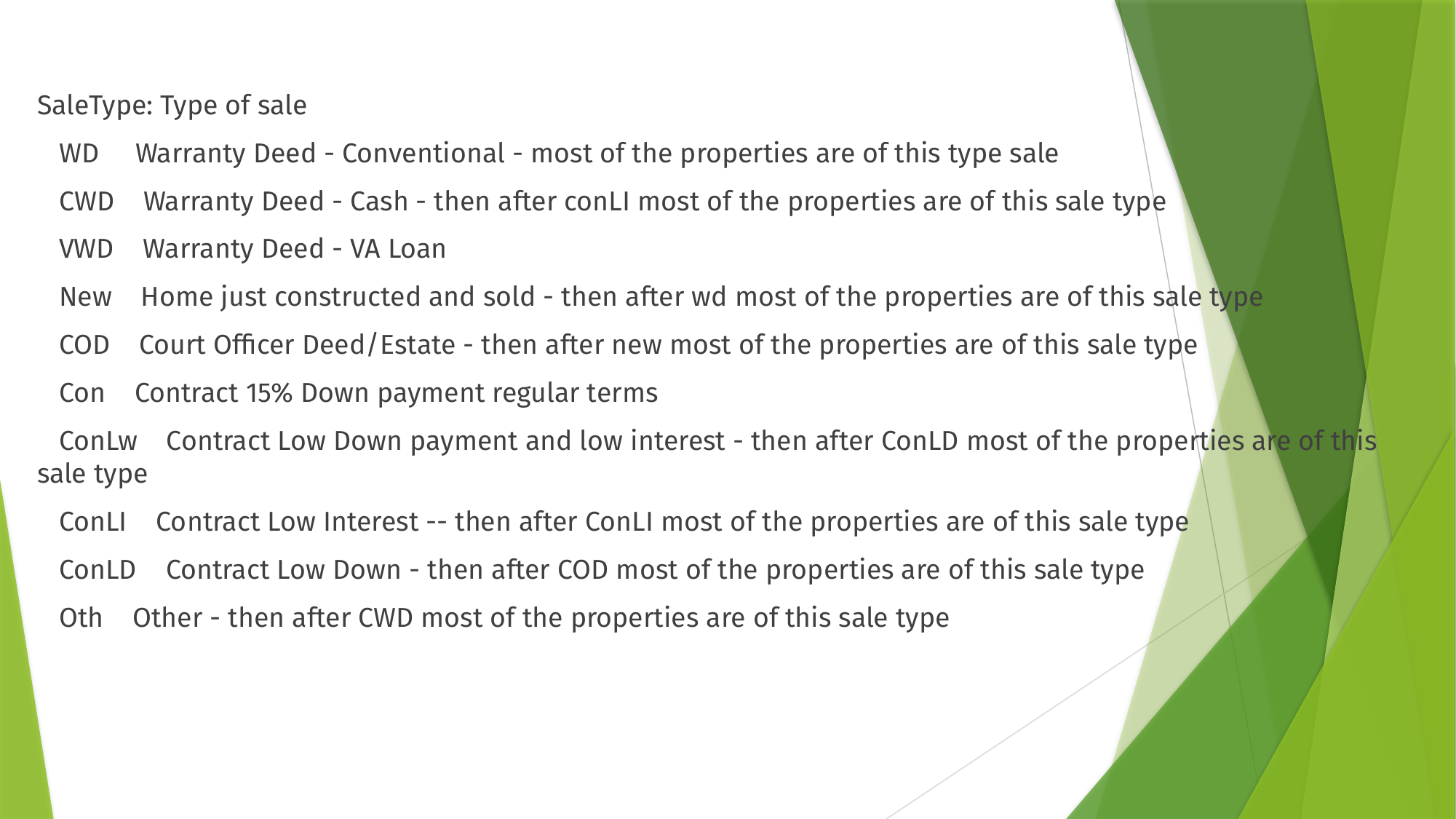

SaleType: Type of sale
   WD     Warranty Deed - Conventional - most of the properties are of this type sale
   CWD    Warranty Deed - Cash - then after conLI most of the properties are of this sale type
   VWD    Warranty Deed - VA Loan
   New    Home just constructed and sold - then after wd most of the properties are of this sale type
   COD    Court Officer Deed/Estate - then after new most of the properties are of this sale type
   Con    Contract 15% Down payment regular terms
   ConLw    Contract Low Down payment and low interest - then after ConLD most of the properties are of this sale type
   ConLI    Contract Low Interest -- then after ConLI most of the properties are of this sale type
   ConLD    Contract Low Down - then after COD most of the properties are of this sale type
   Oth    Other - then after CWD most of the properties are of this sale type